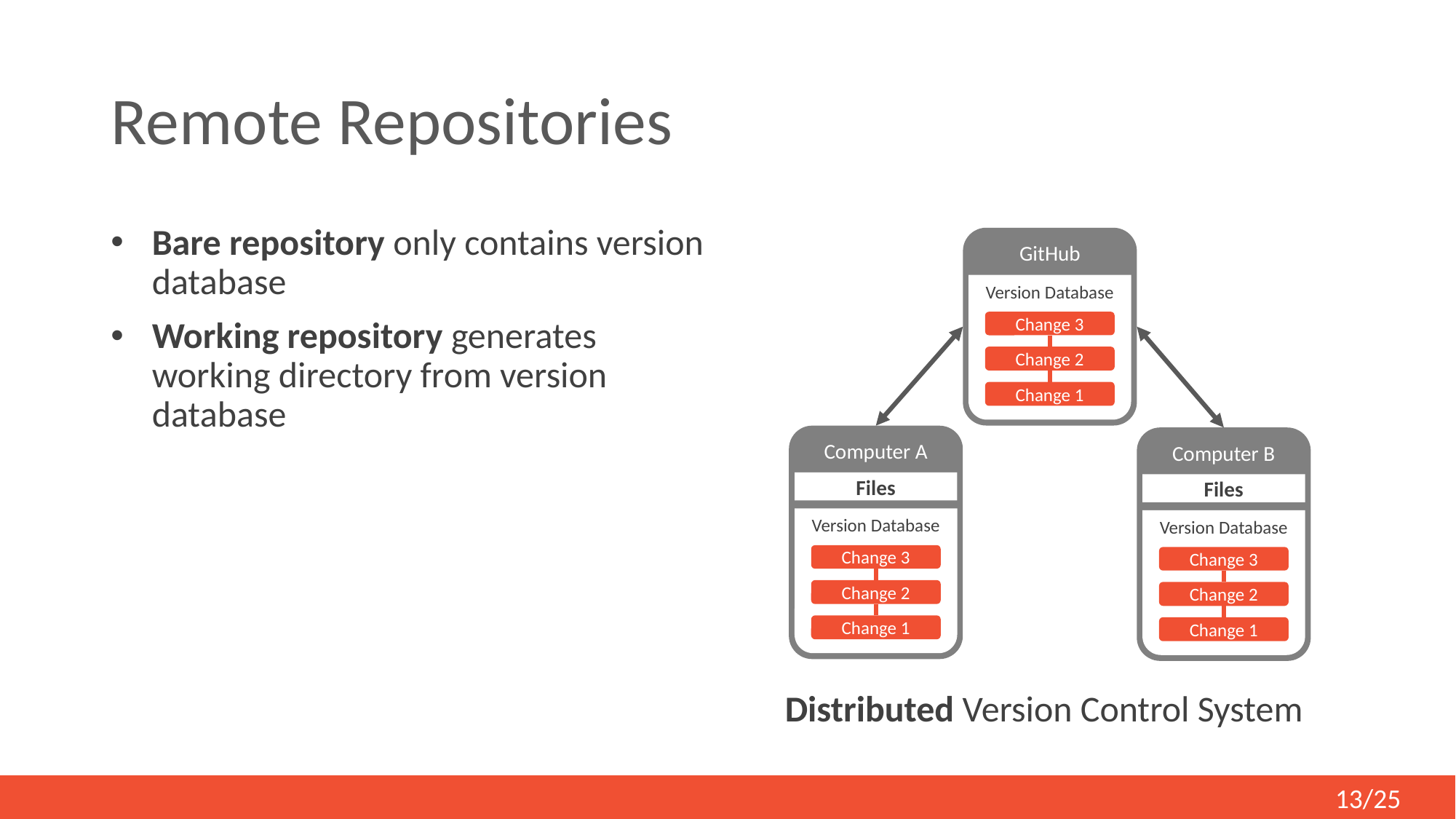

# Remote Repositories
Bare repository only contains version database
Working repository generates working directory from version database
GitHub
Version Database
Change 3
Change 2
Change 1
Computer A
Computer B
Files
Files
Version Database
Version Database
Change 3
Change 3
Change 2
Change 2
Change 1
Change 1
Distributed Version Control System
13/25